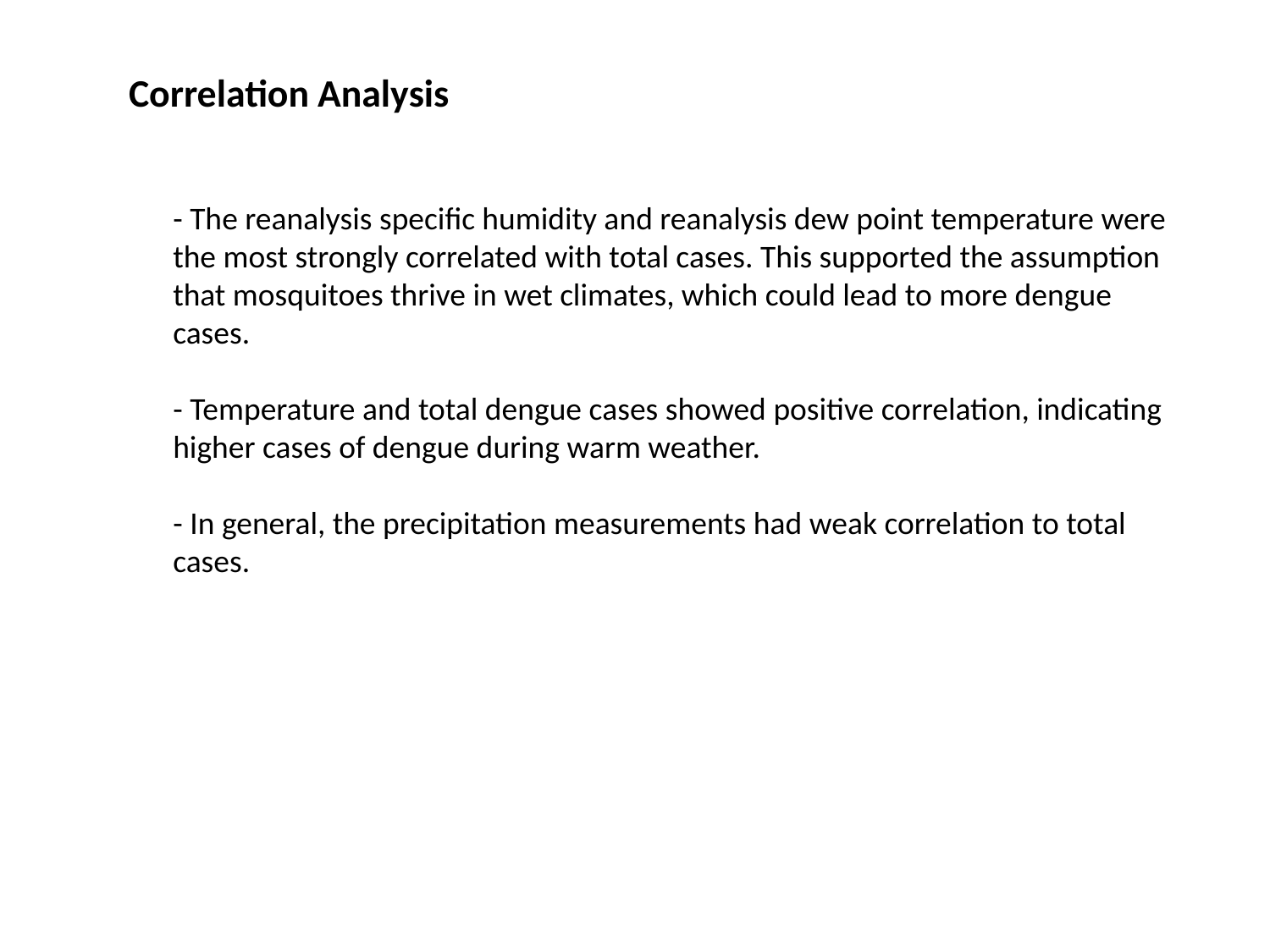

Correlation Analysis
- The reanalysis specific humidity and reanalysis dew point temperature were the most strongly correlated with total cases. This supported the assumption that mosquitoes thrive in wet climates, which could lead to more dengue cases.

- Temperature and total dengue cases showed positive correlation, indicating higher cases of dengue during warm weather.

- In general, the precipitation measurements had weak correlation to total cases.